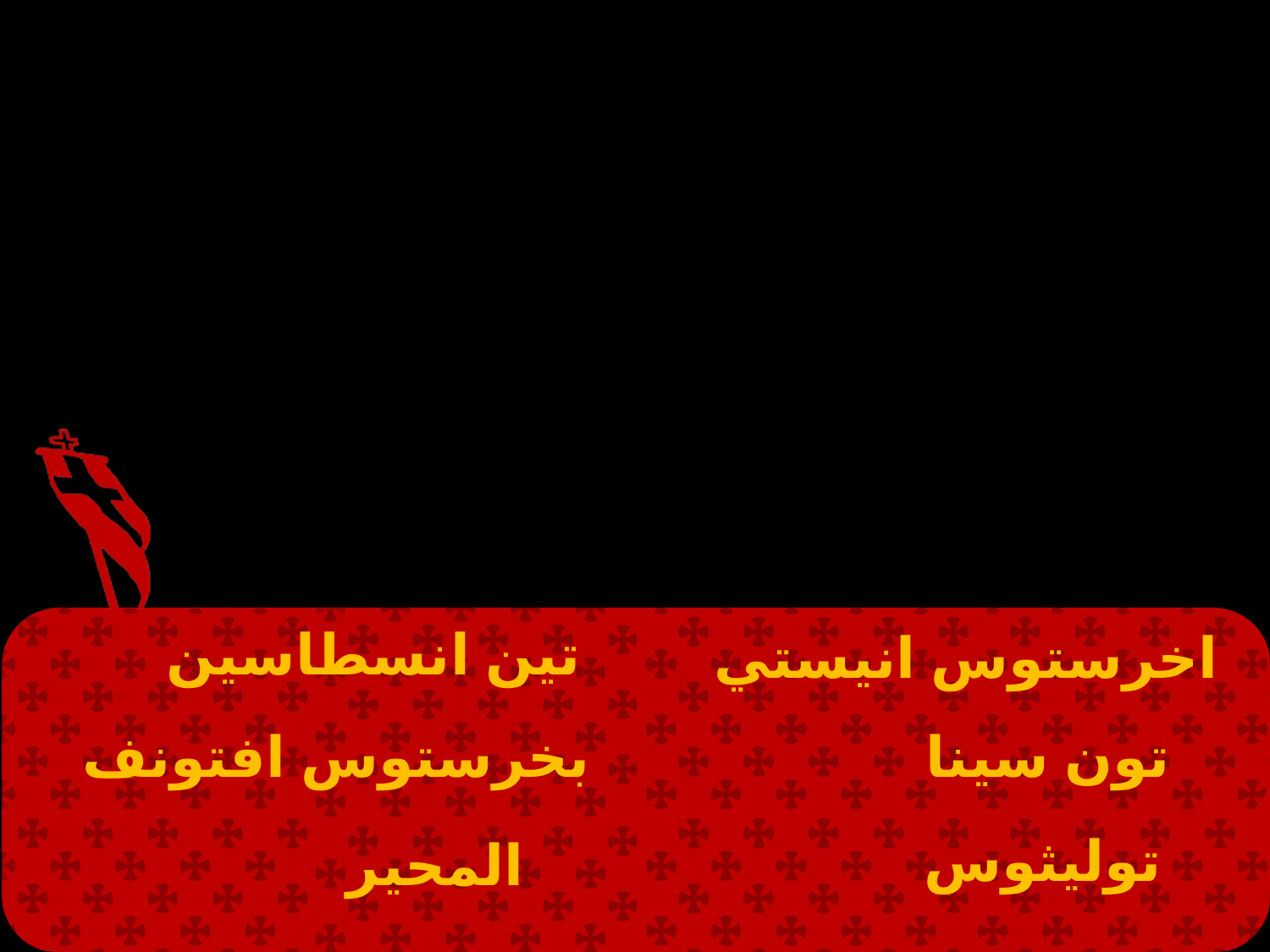

تين انسطاسين
اخرستوس انيستي
بخرستوس افتونف
تون سينا
توليثوس
المحير